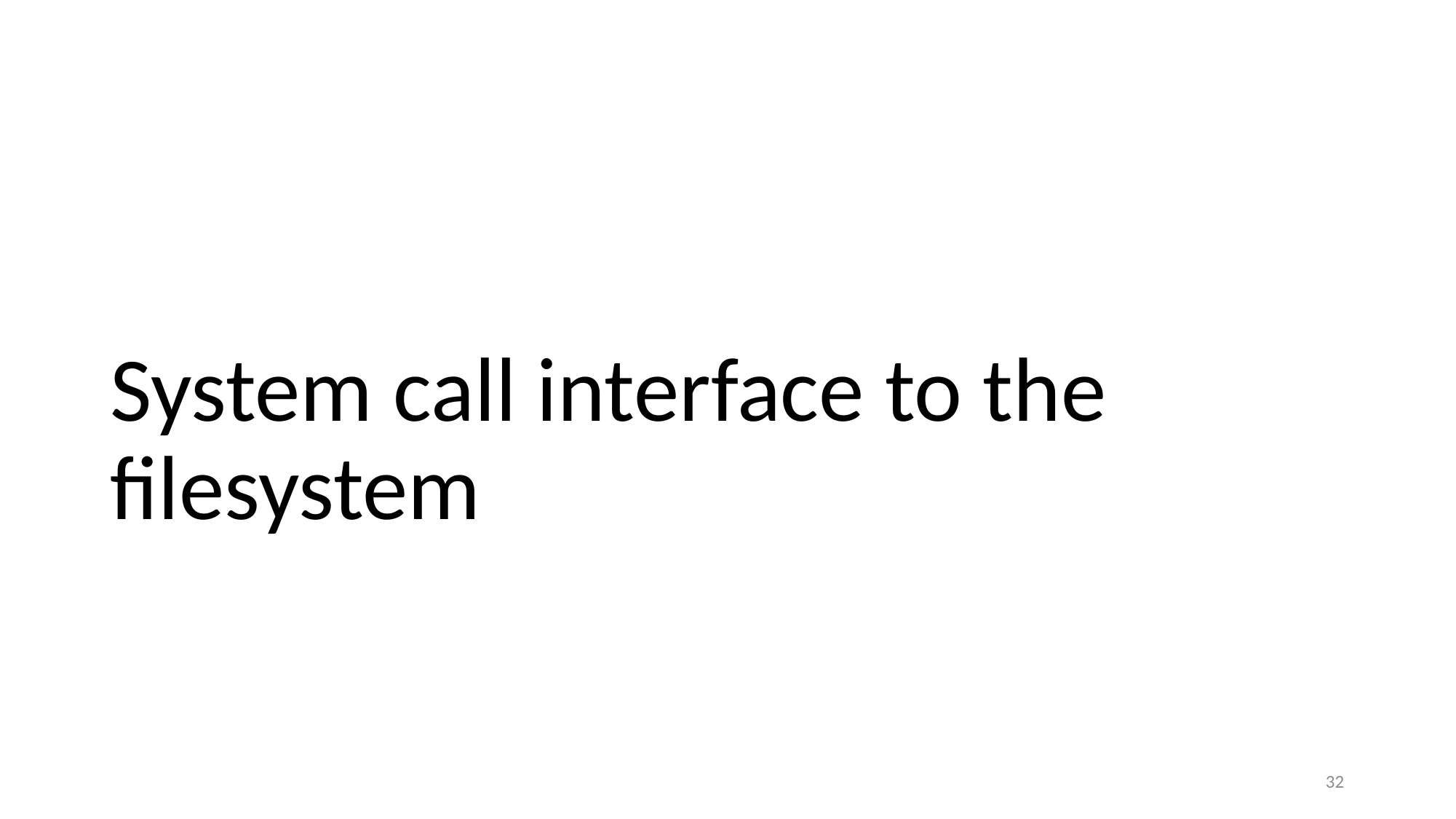

# System call interface to the filesystem

32